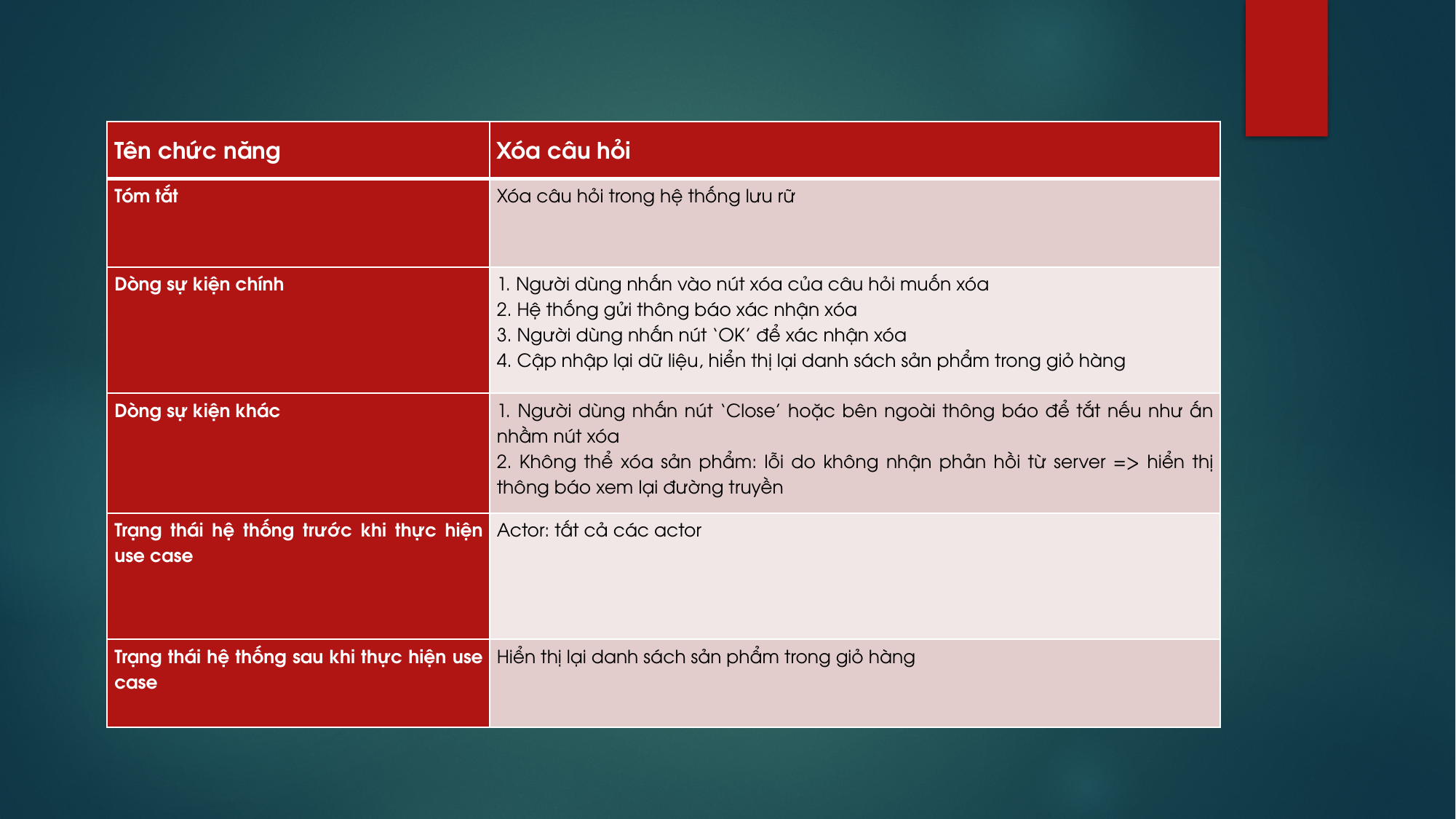

| Tên chức năng | Xóa câu hỏi |
| --- | --- |
| Tóm tắt | Xóa câu hỏi trong hệ thống lưu rữ |
| Dòng sự kiện chính | 1. Người dùng nhấn vào nút xóa của câu hỏi muốn xóa 2. Hệ thống gửi thông báo xác nhận xóa 3. Người dùng nhấn nút ‘OK’ để xác nhận xóa 4. Cập nhập lại dữ liệu, hiển thị lại danh sách sản phẩm trong giỏ hàng |
| Dòng sự kiện khác | 1. Người dùng nhấn nút ‘Close’ hoặc bên ngoài thông báo để tắt nếu như ấn nhầm nút xóa 2. Không thể xóa sản phẩm: lỗi do không nhận phản hồi từ server => hiển thị thông báo xem lại đường truyền |
| Trạng thái hệ thống trước khi thực hiện use case | Actor: tất cả các actor |
| Trạng thái hệ thống sau khi thực hiện use case | Hiển thị lại danh sách sản phẩm trong giỏ hàng |